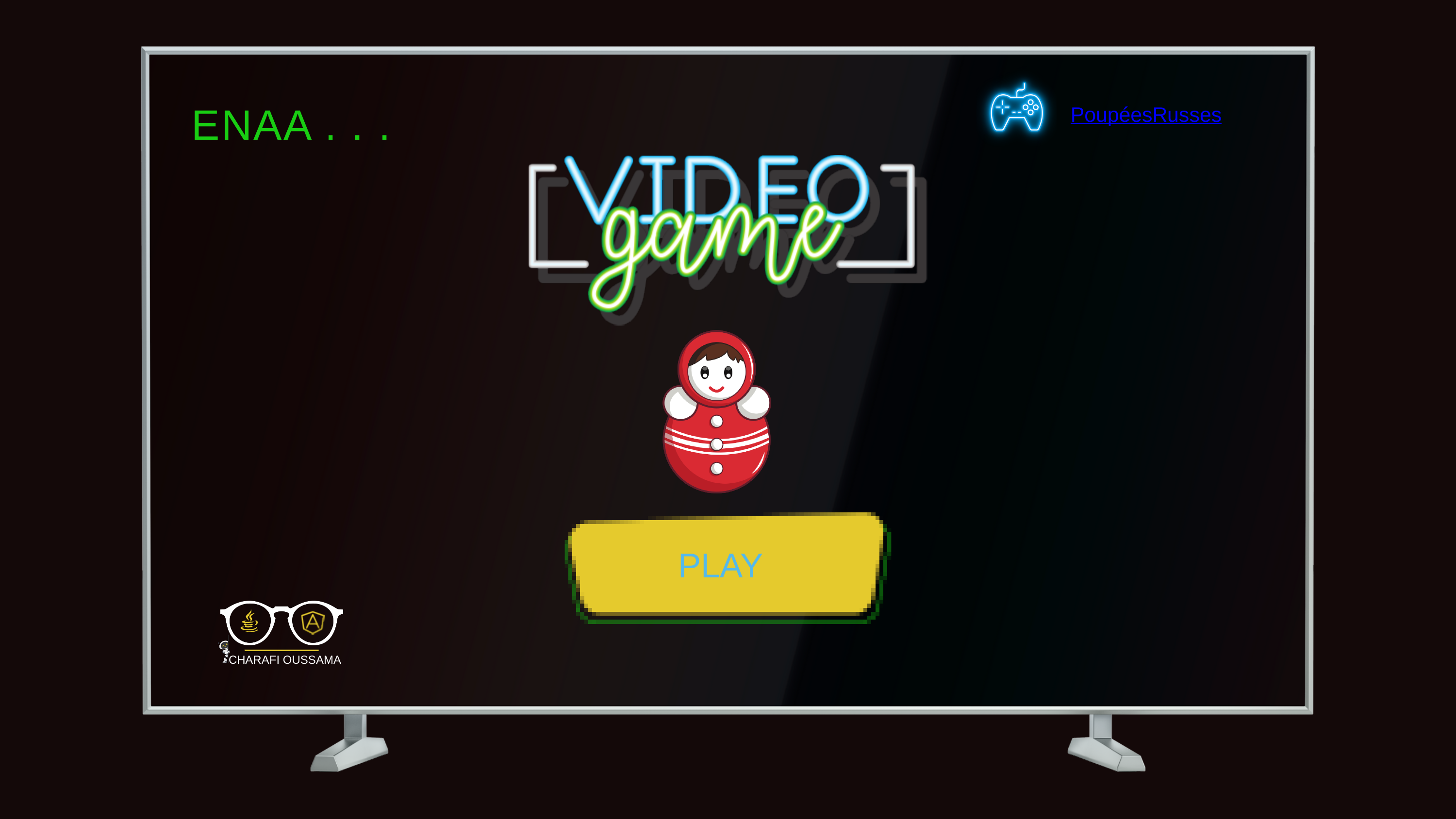

ENAA . . .
PoupéesRusses

PLAY

CHARAFI OUSSAMA